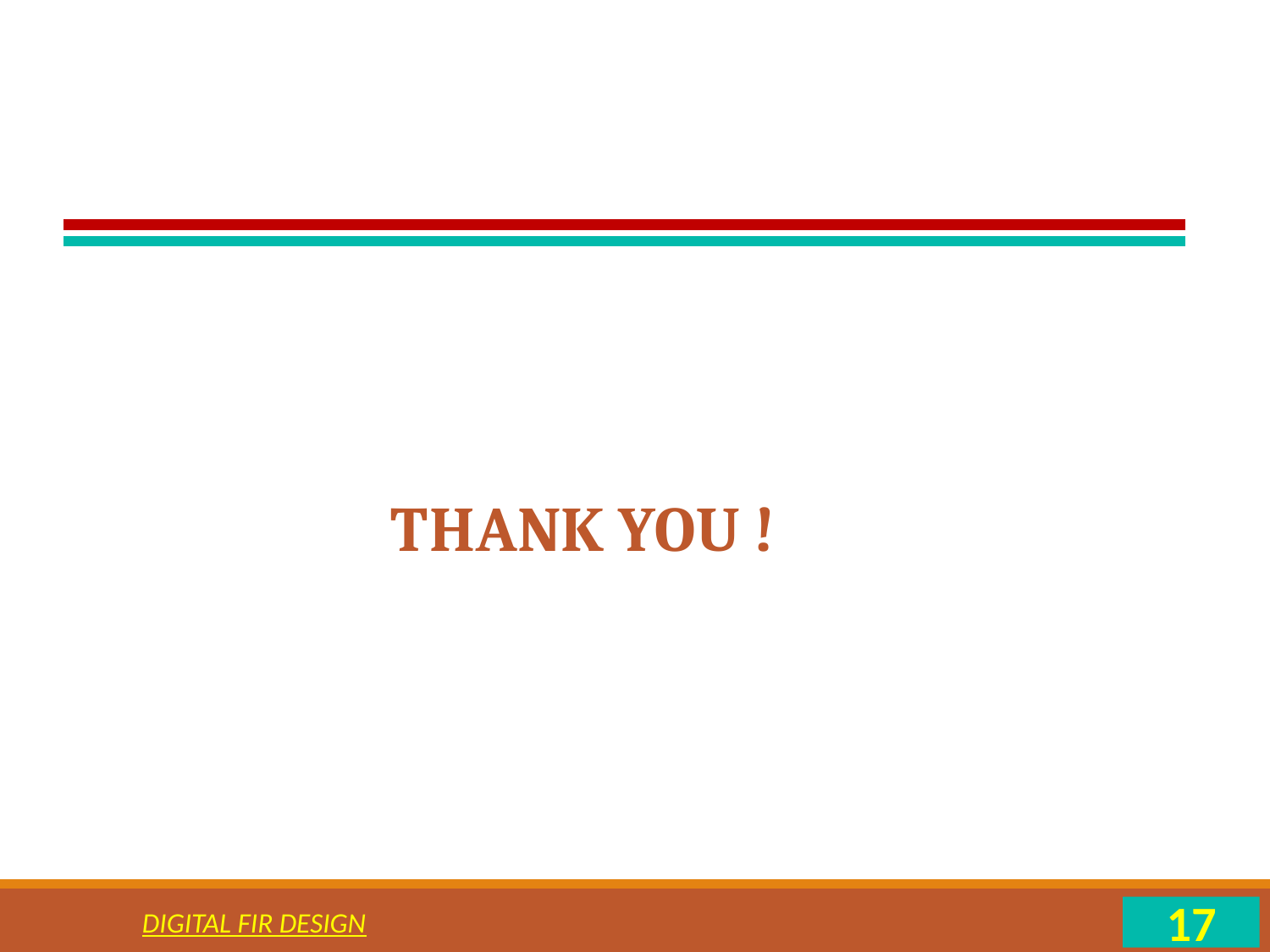

THANK YOU !

Digital FIR Design
17